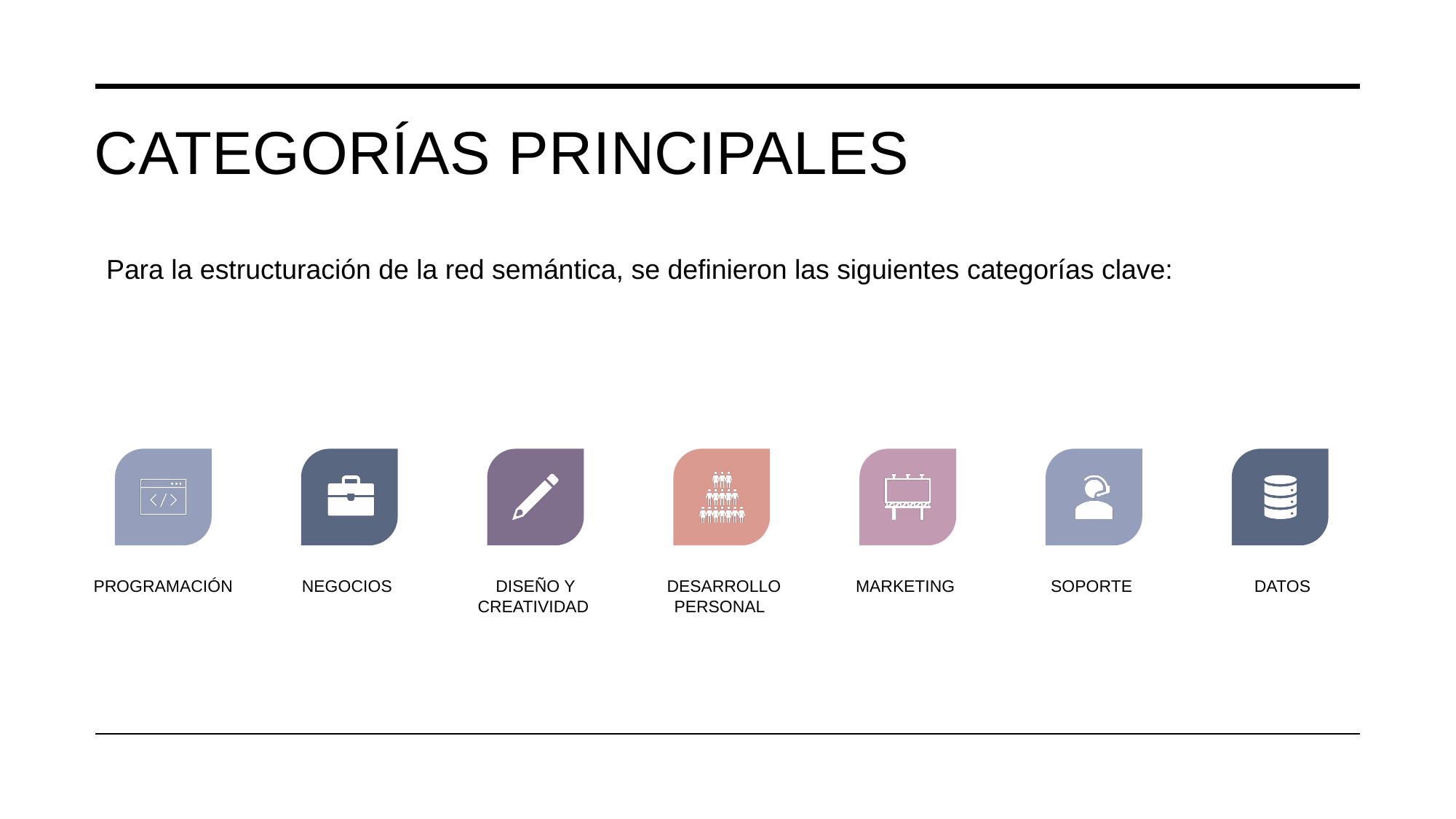

# CATEGORÍAS PRINCIPALES
Para la estructuración de la red semántica, se definieron las siguientes categorías clave:
 Programación
Negocios
Diseño y Creatividad
 Desarrollo Personal
Marketing
Soporte
 Datos